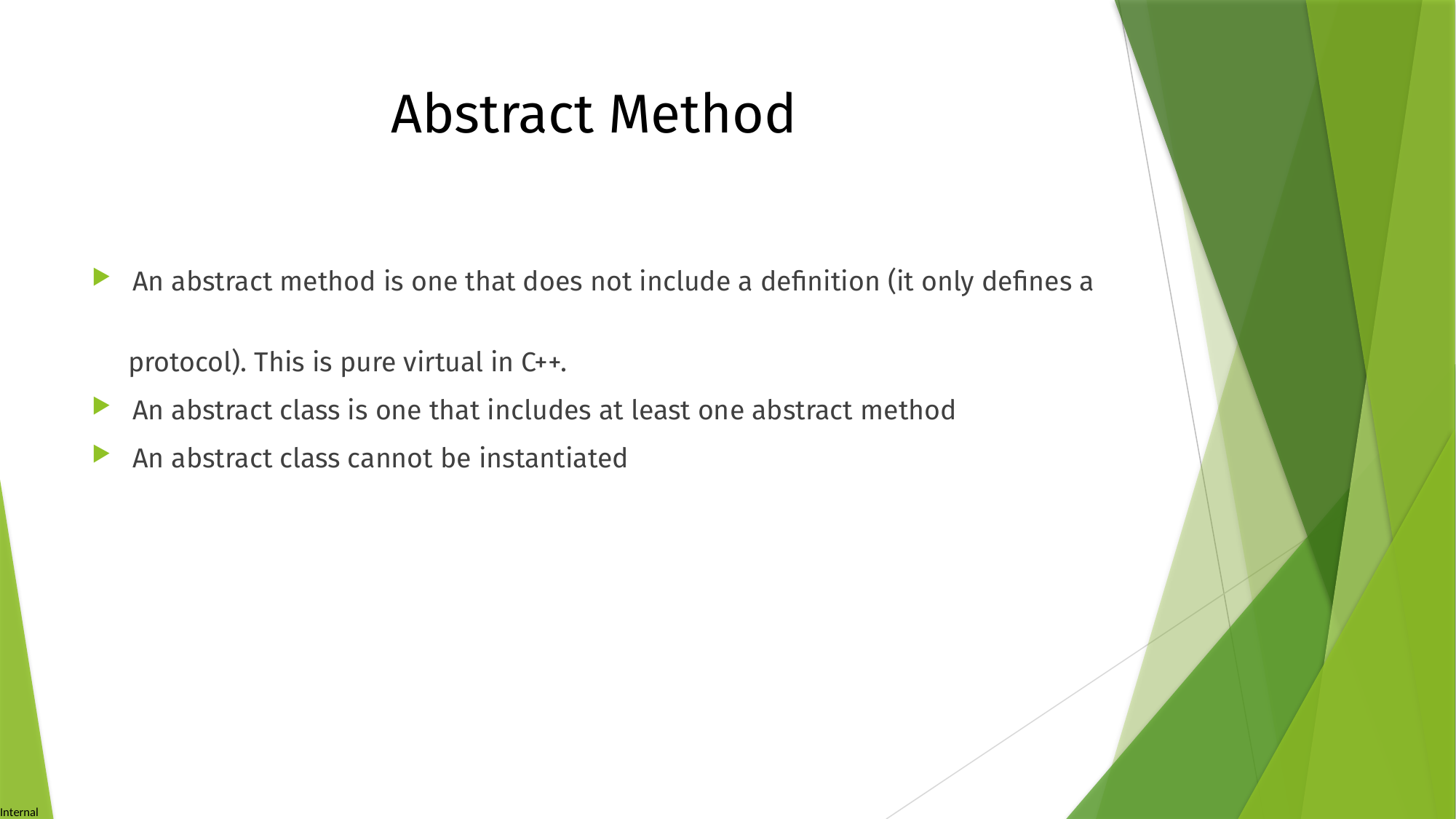

# Abstract Method
An abstract method is one that does not include a definition (it only defines a
     protocol). This is pure virtual in C++.
An abstract class is one that includes at least one abstract method
An abstract class cannot be instantiated